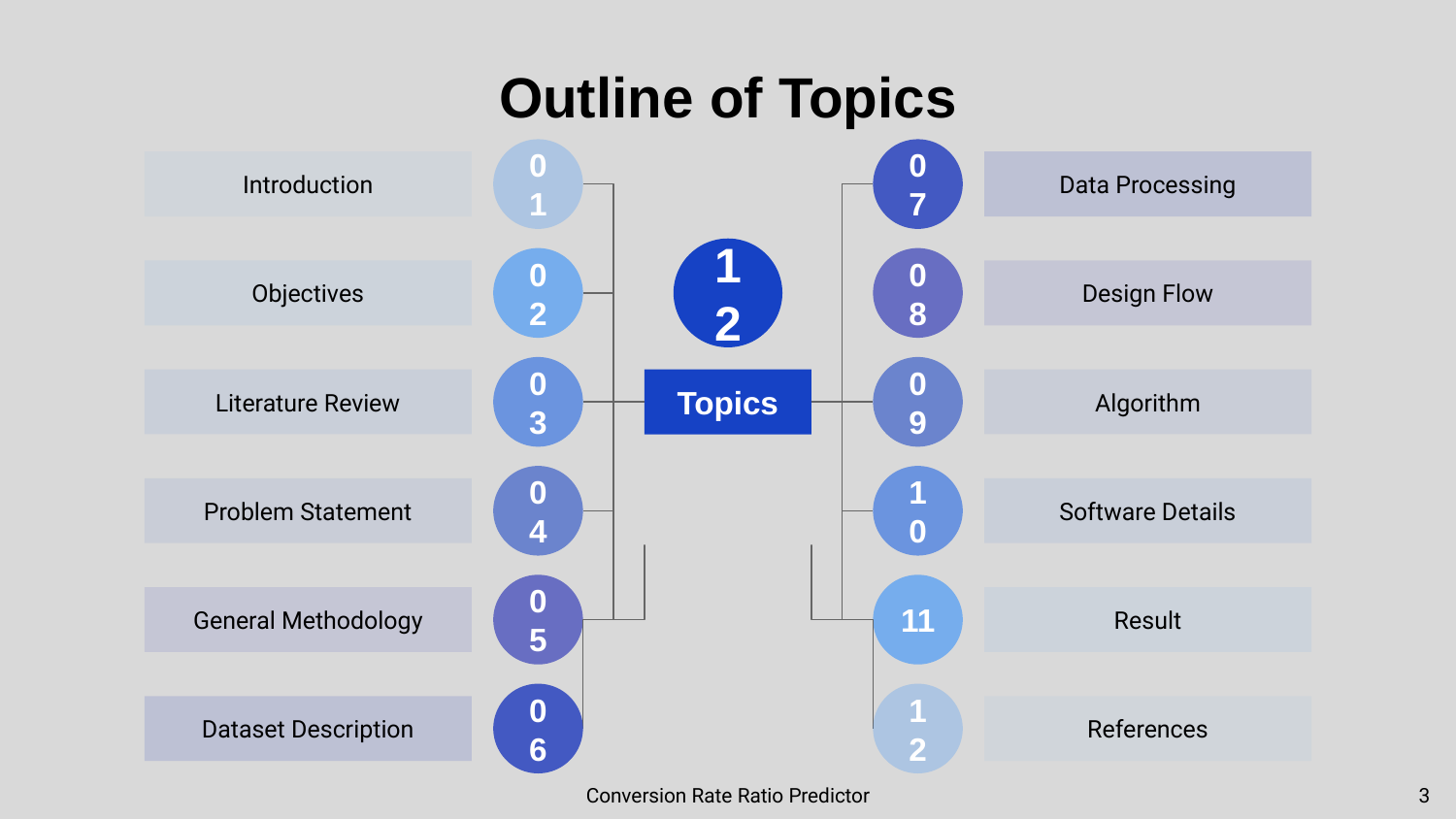

Outline of Topics
01
07
Introduction
Data Processing
12
02
08
Objectives
Design Flow
03
09
Literature Review
Algorithm
Topics
04
10
Problem Statement
Software Details

05
11
General Methodology
Result
06
12
Dataset Description
References
Conversion Rate Ratio Predictor
3